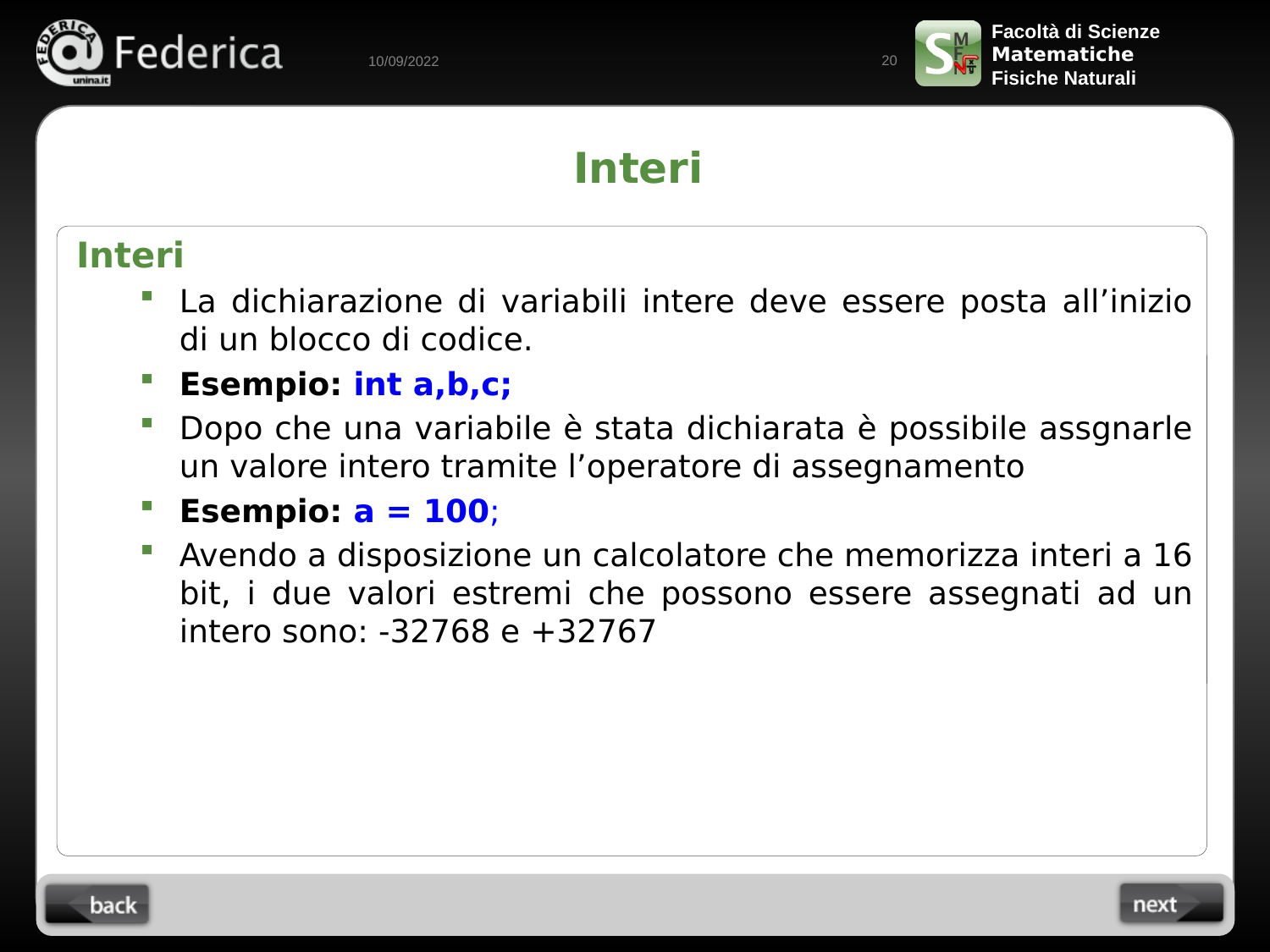

20
10/09/2022
# Interi

Interi
La dichiarazione di variabili intere deve essere posta all’inizio di un blocco di codice.
Esempio: int a,b,c;
Dopo che una variabile è stata dichiarata è possibile assgnarle un valore intero tramite l’operatore di assegnamento
Esempio: a = 100;
Avendo a disposizione un calcolatore che memorizza interi a 16 bit, i due valori estremi che possono essere assegnati ad un intero sono: -32768 e +32767